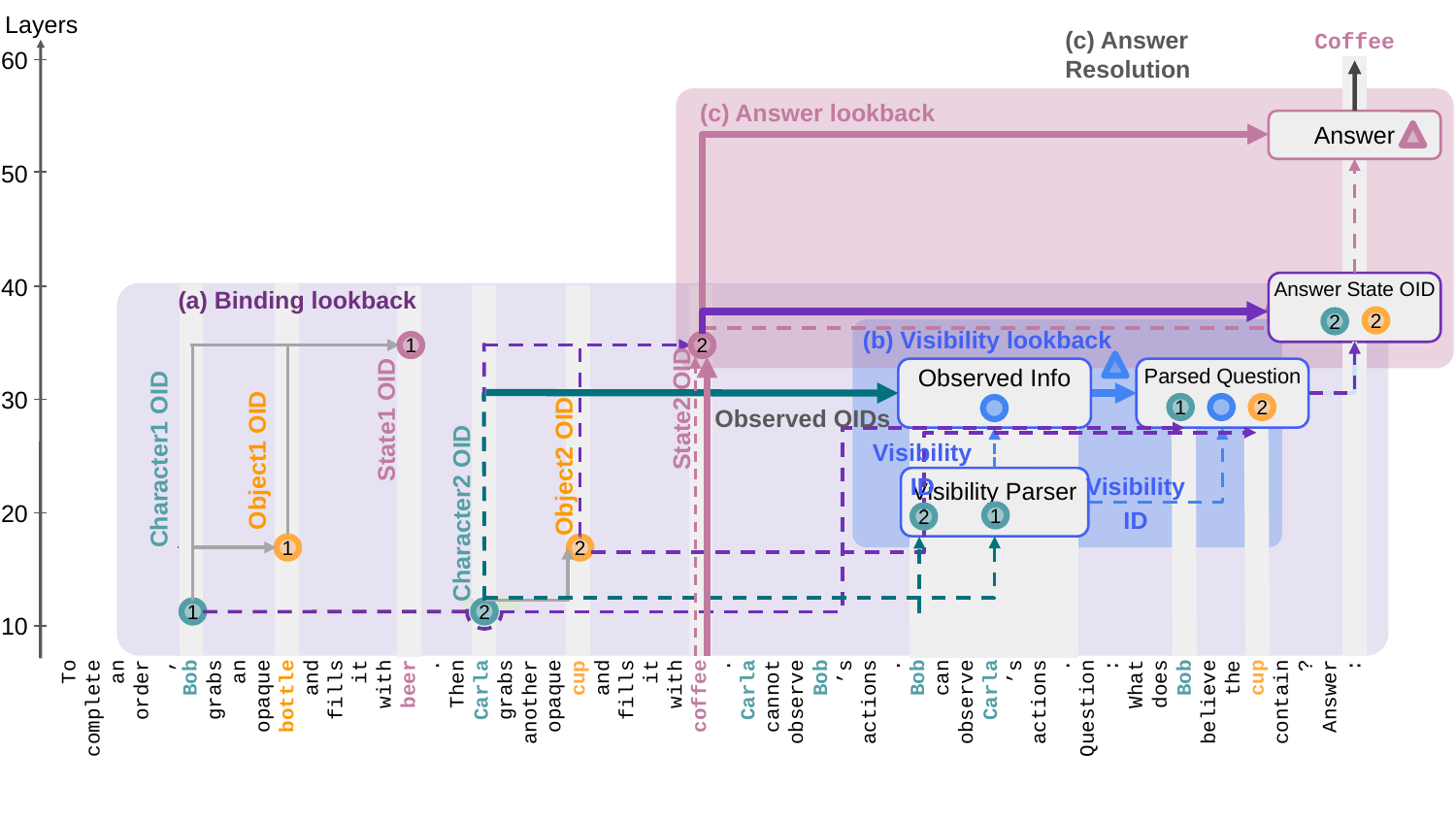

Layers
Coffee
To
complete
an
order
,
Bob
grabs
an
opaque
bottle
and
fills
it
with
beer
.
Then
Carla
grabs
another
opaque
cup
and
fills
it
with
coffee
.
Carla
cannot
observe
Bob
’s
actions
.
Bob
can
observe
Carla
’s
actions
.
Question
:
What
does
Bob
believe
the
cup
contain
?
Answer
:

(c) Answer Resolution
60

(c) Answer lookback
Answer

50
Answer State OID
40

(a) Binding lookback
2
2

(b) Visibility lookback
1
2

Observed Info
Parsed Question
State2 OID
30
1

2

Observed OIDs
State1 OID
Visibility ID
Character1 OID
Object1 OID
Object2 OID
Visibility
ID
Visibility Parser
Character2 OID
20
1
2
2
1

2
1
10